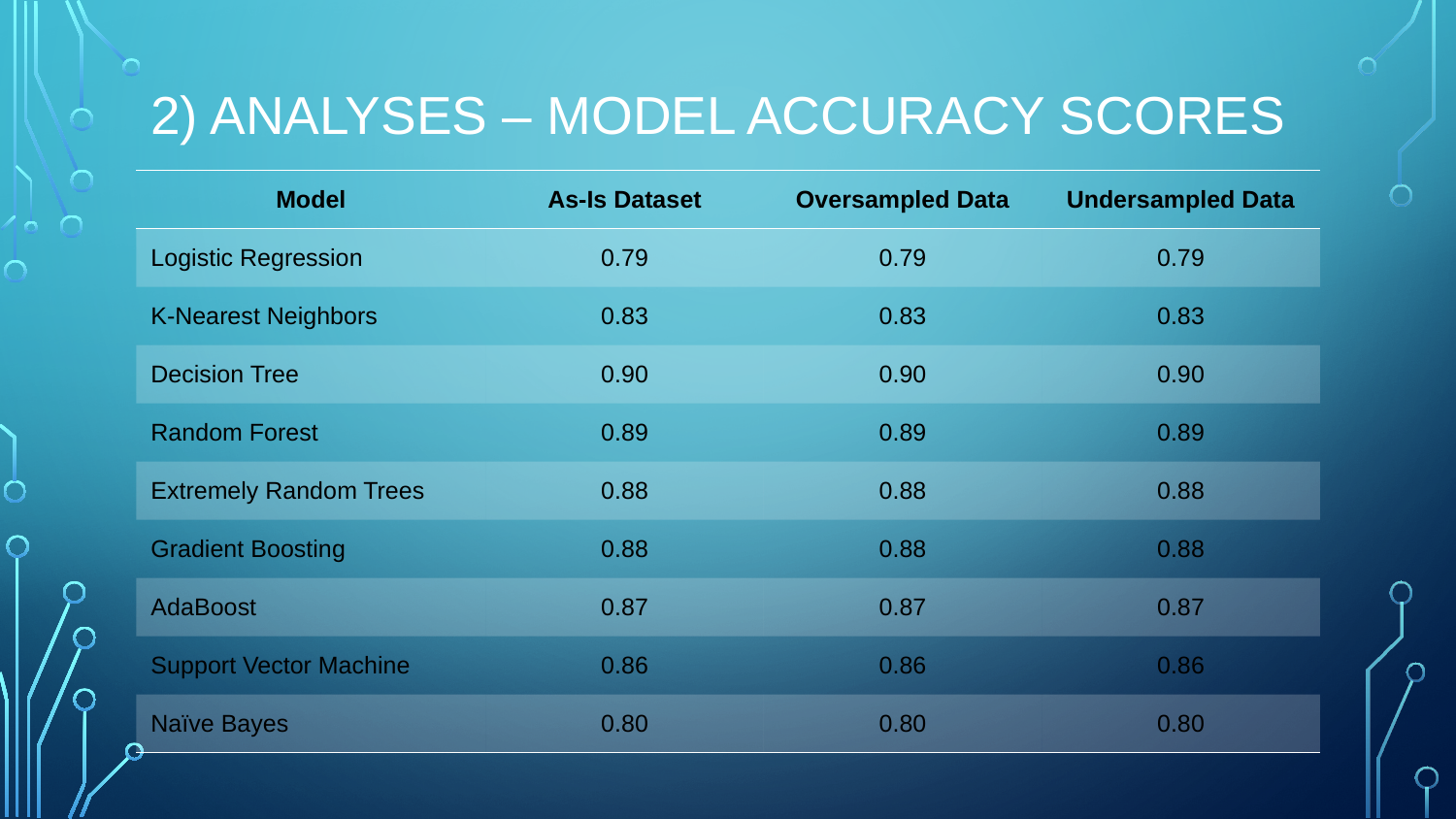

# 2) Analyses – Model Accuracy Scores
| Model | As-Is Dataset | Oversampled Data | Undersampled Data |
| --- | --- | --- | --- |
| Logistic Regression | 0.79 | 0.79 | 0.79 |
| K-Nearest Neighbors | 0.83 | 0.83 | 0.83 |
| Decision Tree | 0.90 | 0.90 | 0.90 |
| Random Forest | 0.89 | 0.89 | 0.89 |
| Extremely Random Trees | 0.88 | 0.88 | 0.88 |
| Gradient Boosting | 0.88 | 0.88 | 0.88 |
| AdaBoost | 0.87 | 0.87 | 0.87 |
| Support Vector Machine | 0.86 | 0.86 | 0.86 |
| Naïve Bayes | 0.80 | 0.80 | 0.80 |